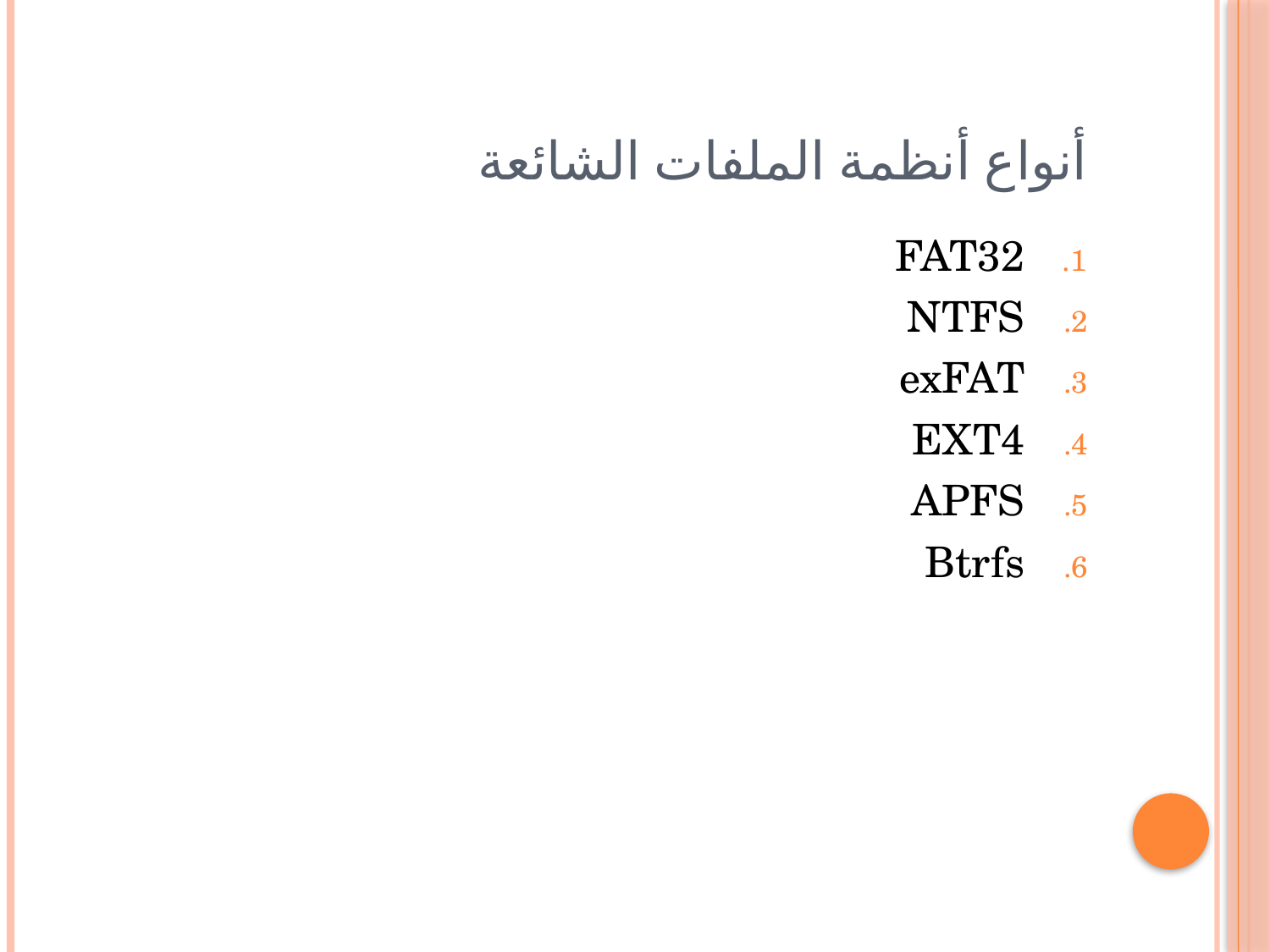

# أنواع أنظمة الملفات الشائعة
FAT32
NTFS
exFAT
EXT4
APFS
Btrfs